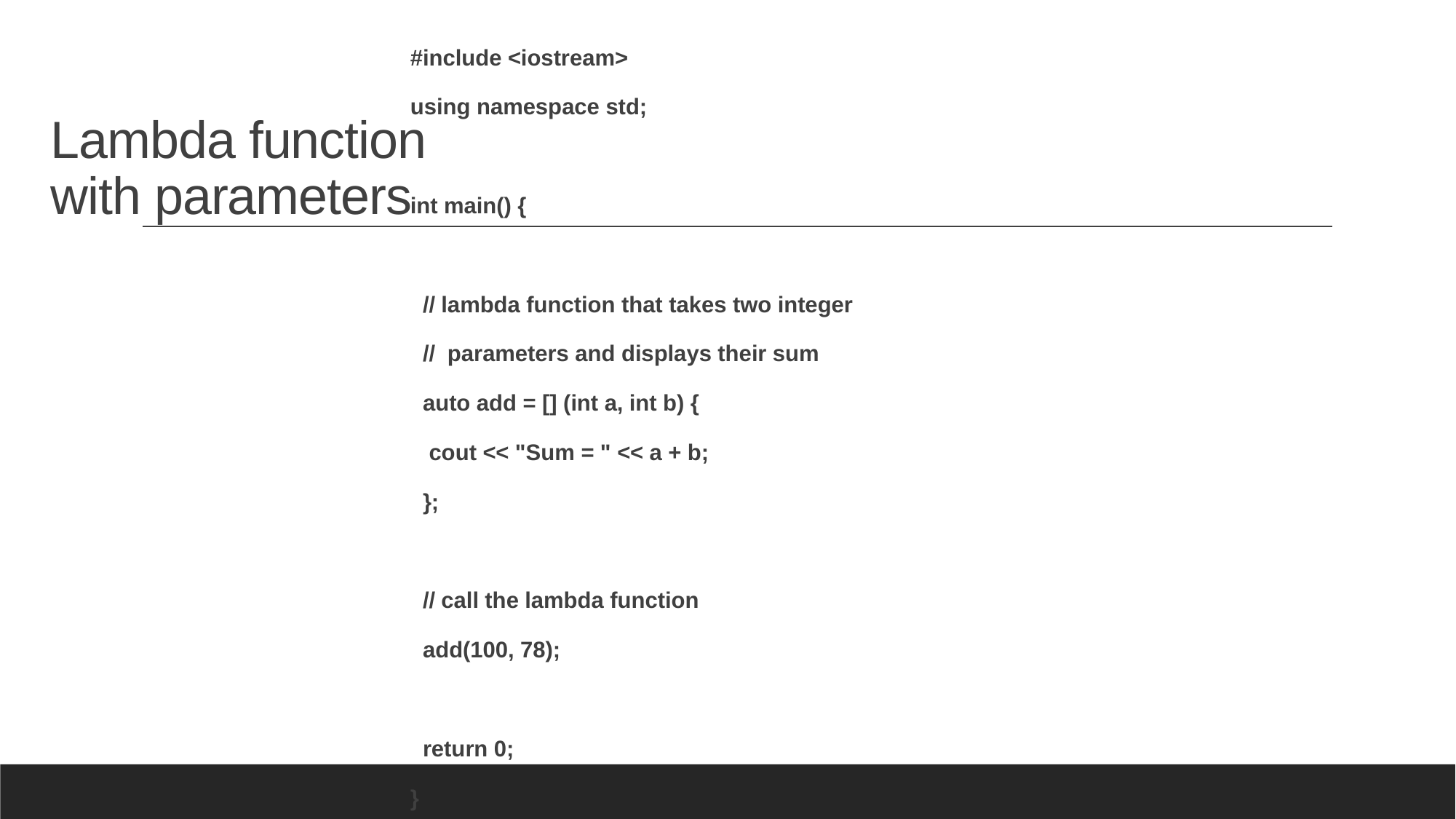

#include <iostream>
using namespace std;

int main() {

  // lambda function that takes two integer
  //  parameters and displays their sum
  auto add = [] (int a, int b) {
   cout << "Sum = " << a + b;
  };

  // call the lambda function
  add(100, 78);

  return 0;
}
# Lambda function with parameters